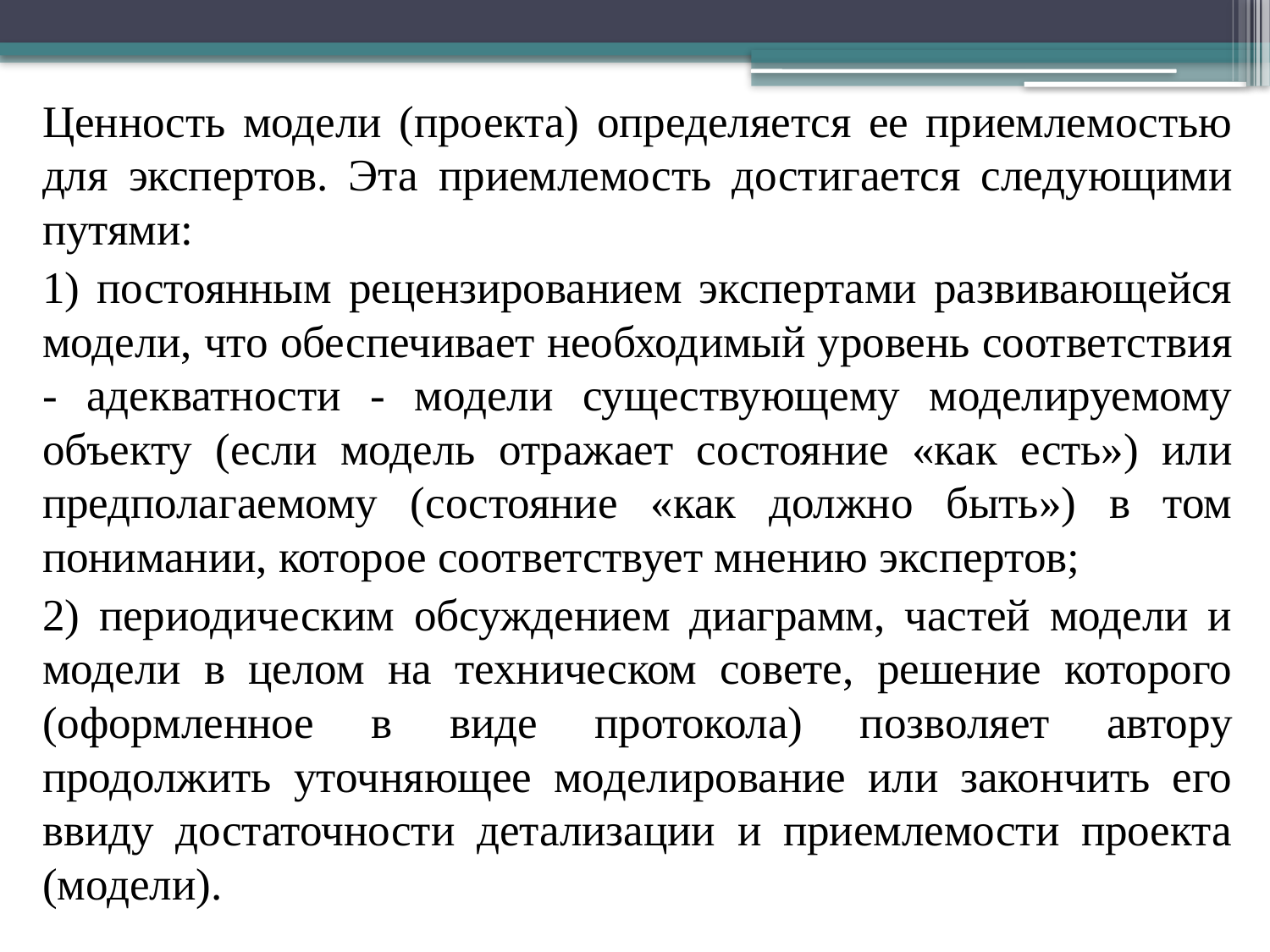

Ценность модели (проекта) определяется ее приемлемостью для экспертов. Эта приемлемость достигается следующими путями:
1) постоянным рецензированием экспертами развивающейся модели, что обеспечивает необходимый уровень соответствия - адекватности - модели существующему моделируемому объекту (если модель отражает состояние «как есть») или предполагаемому (состояние «как должно быть») в том понимании, которое соответствует мнению экспертов;
2) периодическим обсуждением диаграмм, частей модели и модели в целом на техническом совете, решение которого (оформленное в виде протокола) позволяет автору продолжить уточняющее моделирование или закончить его ввиду достаточности детализации и приемлемости проекта (модели).